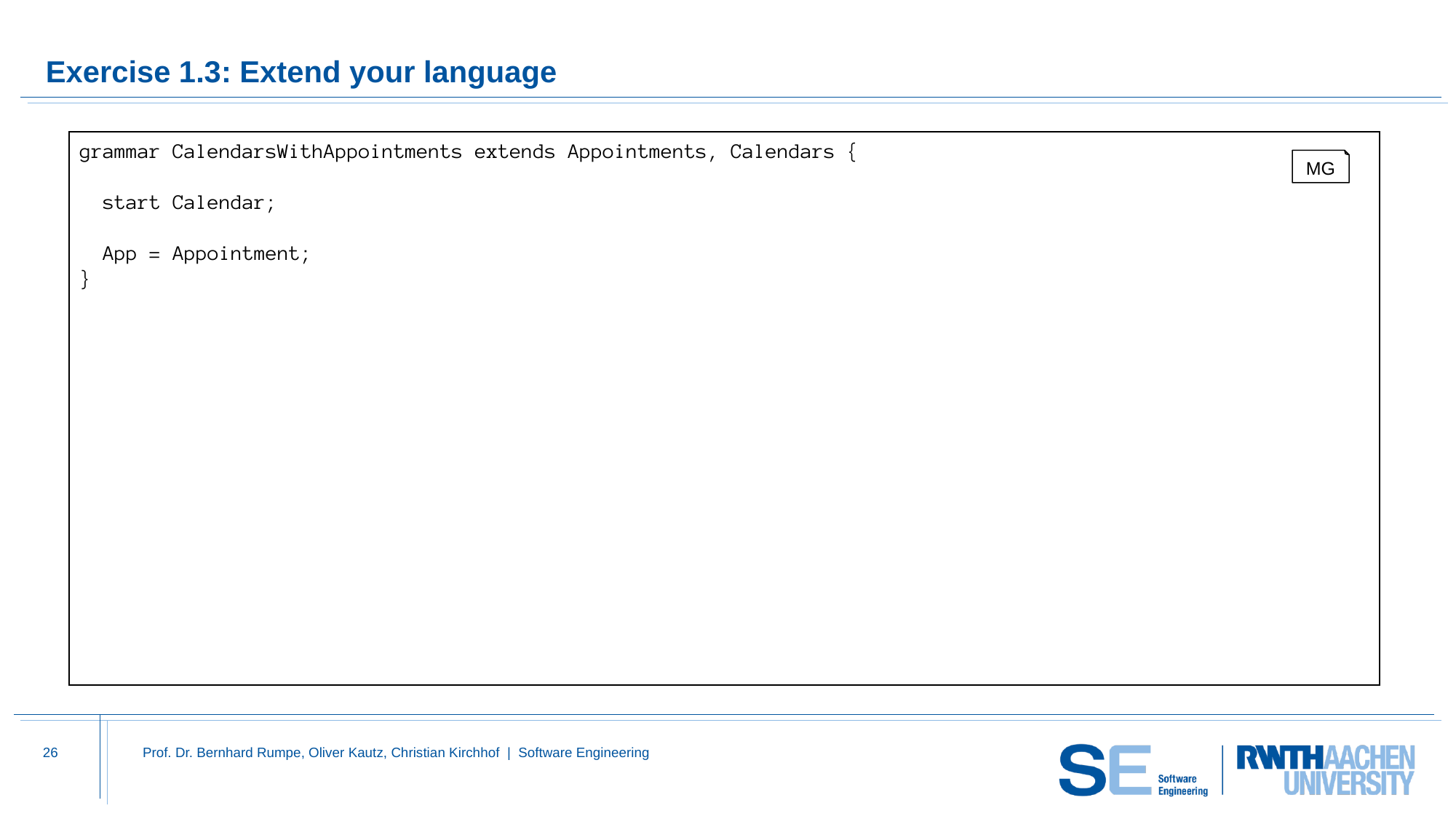

# Exercise 1.3: Extend your language
grammar CalendarsWithAppointments extends Appointments, Calendars {

  start Calendar;

  App = Appointment;
}

MG